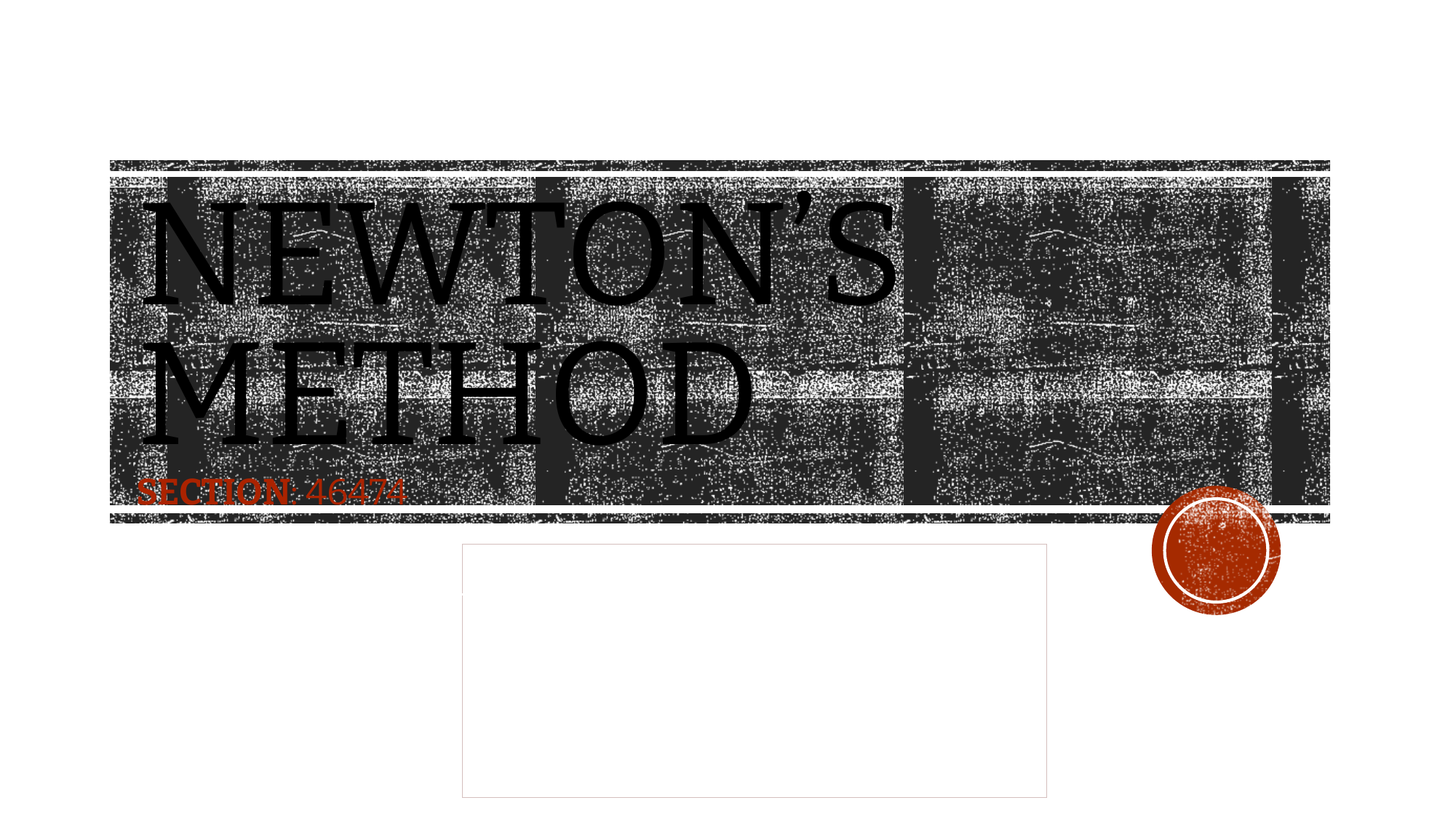

# Newton’s Method
section: 46474
| 435200219 | سيما علي الهويريني |
| --- | --- |
| 435202678 | يارا وليد جمال الدين |
| 435200178 | أسماء مقرن الربيّع |
| 435200055 | خلود عبدالله العقيلي |
| 435200876 | أحلام  خلف المطيري |